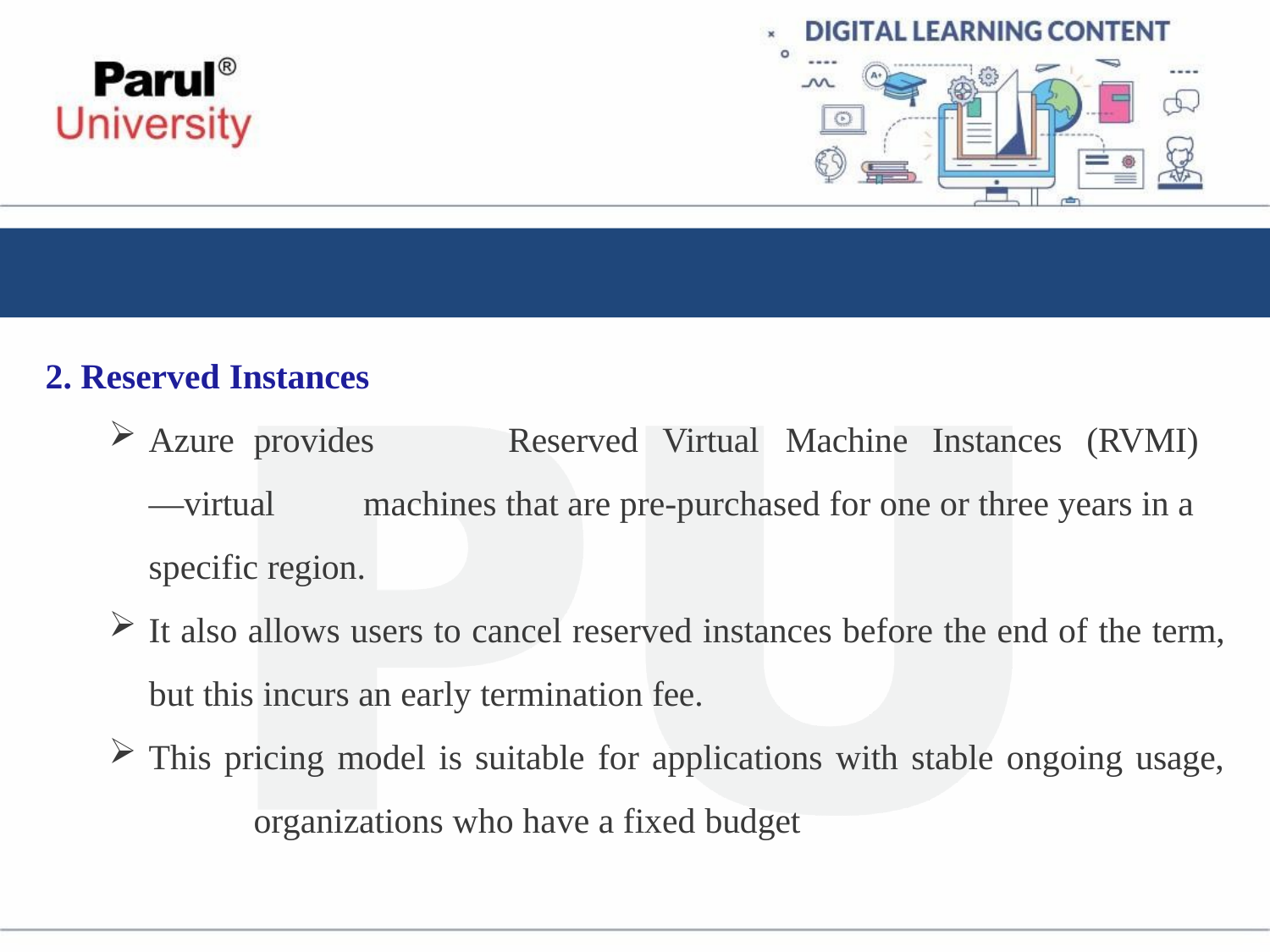

Reserved Instances
Azure	provides	Reserved	Virtual	Machine	Instances	(RVMI)—virtual 	machines that are pre-purchased for one or three years in a specific region.
It also allows users to cancel reserved instances before the end of the term,
but this incurs an early termination fee.
This pricing model is suitable for applications with stable ongoing usage, 	organizations who have a fixed budget